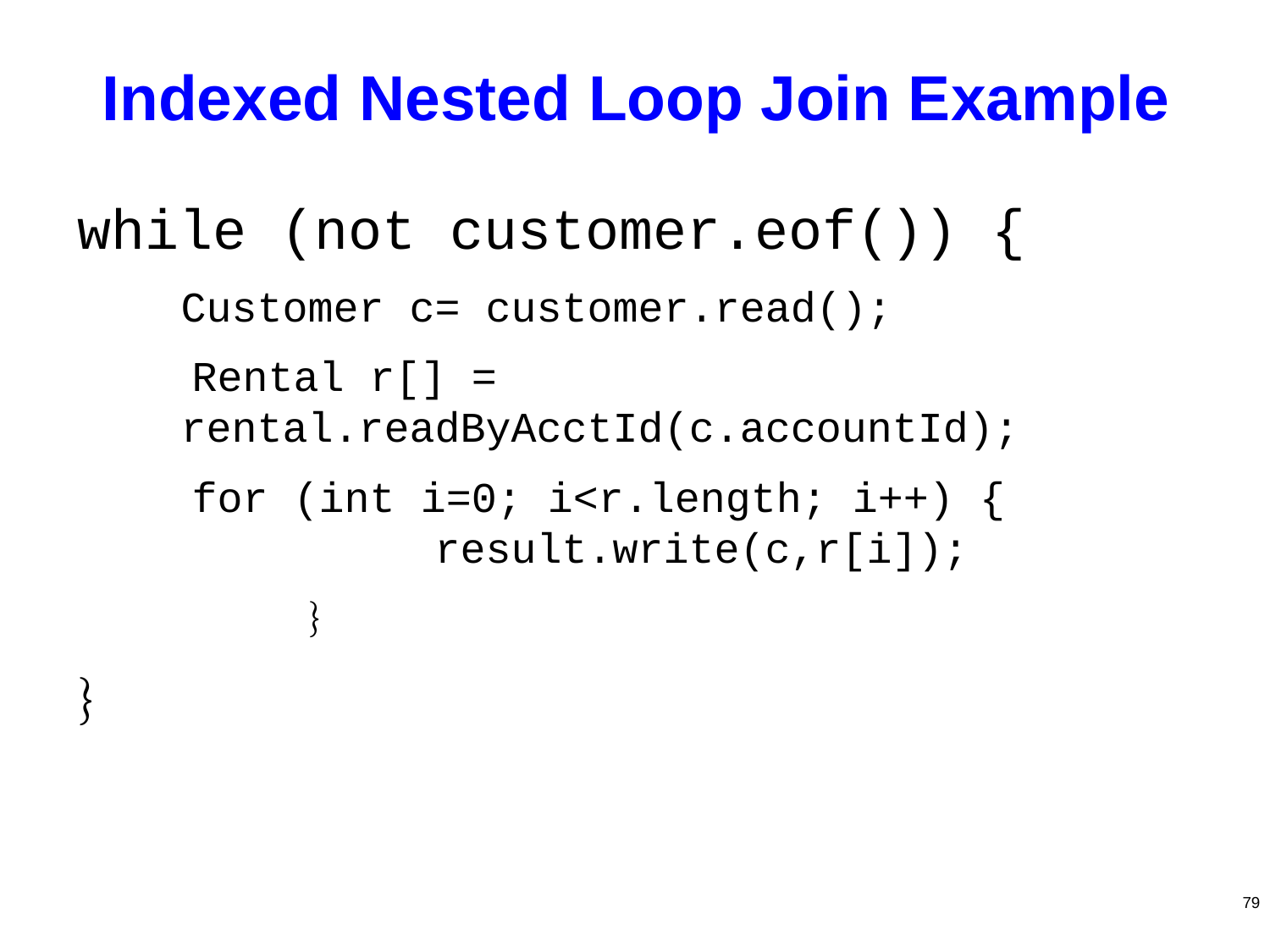

# Indexed Nested Loop Join Example
while (not customer.eof()) {
	Customer c= customer.read();
  Rental r[] =     rental.readByAcctId(c.accountId);
  for (int i=0; i<r.length; i++) {				result.write(c,r[i]);
		}
}
79